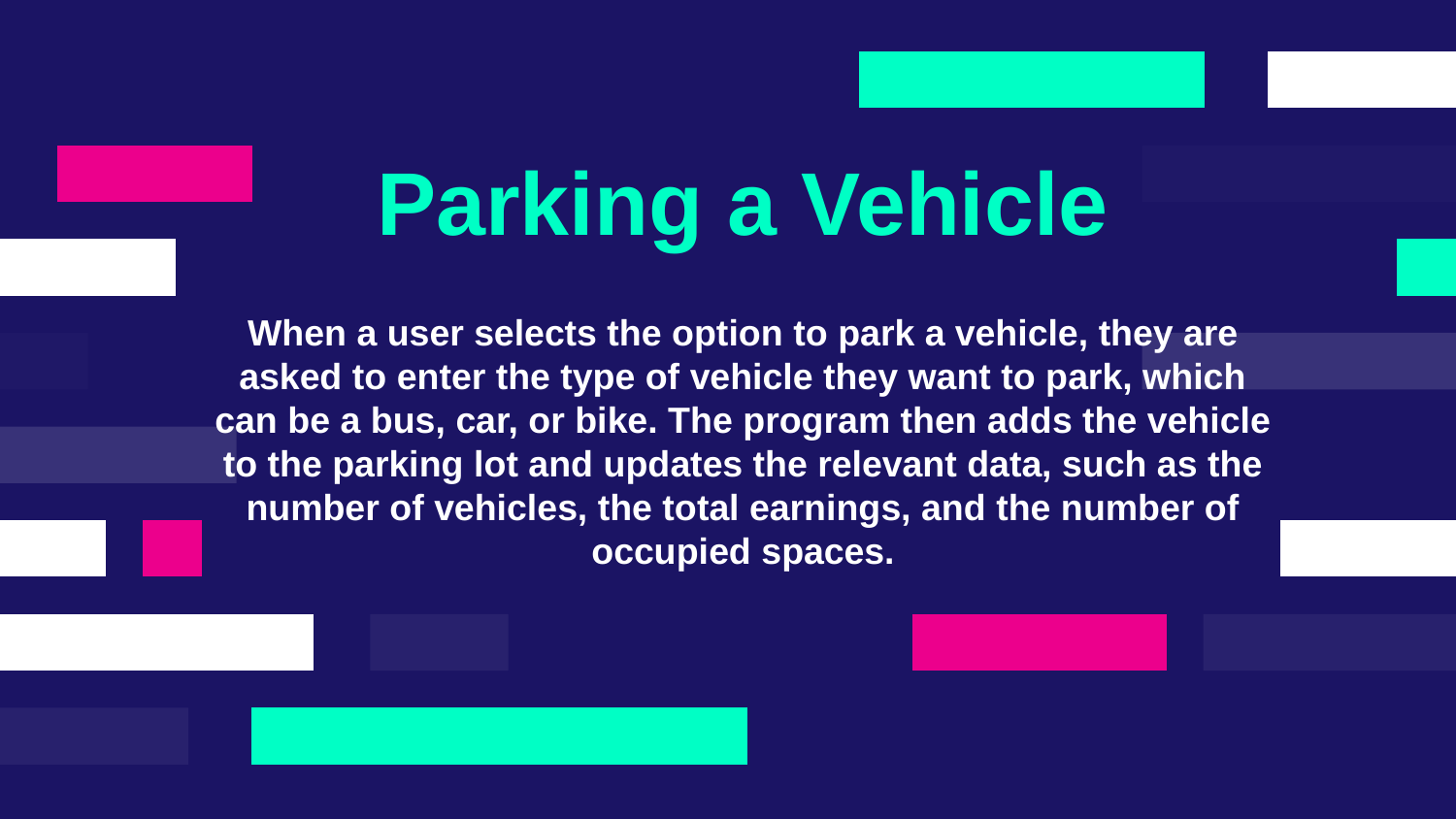

Parking a Vehicle
# When a user selects the option to park a vehicle, they are asked to enter the type of vehicle they want to park, which can be a bus, car, or bike. The program then adds the vehicle to the parking lot and updates the relevant data, such as the number of vehicles, the total earnings, and the number of occupied spaces.